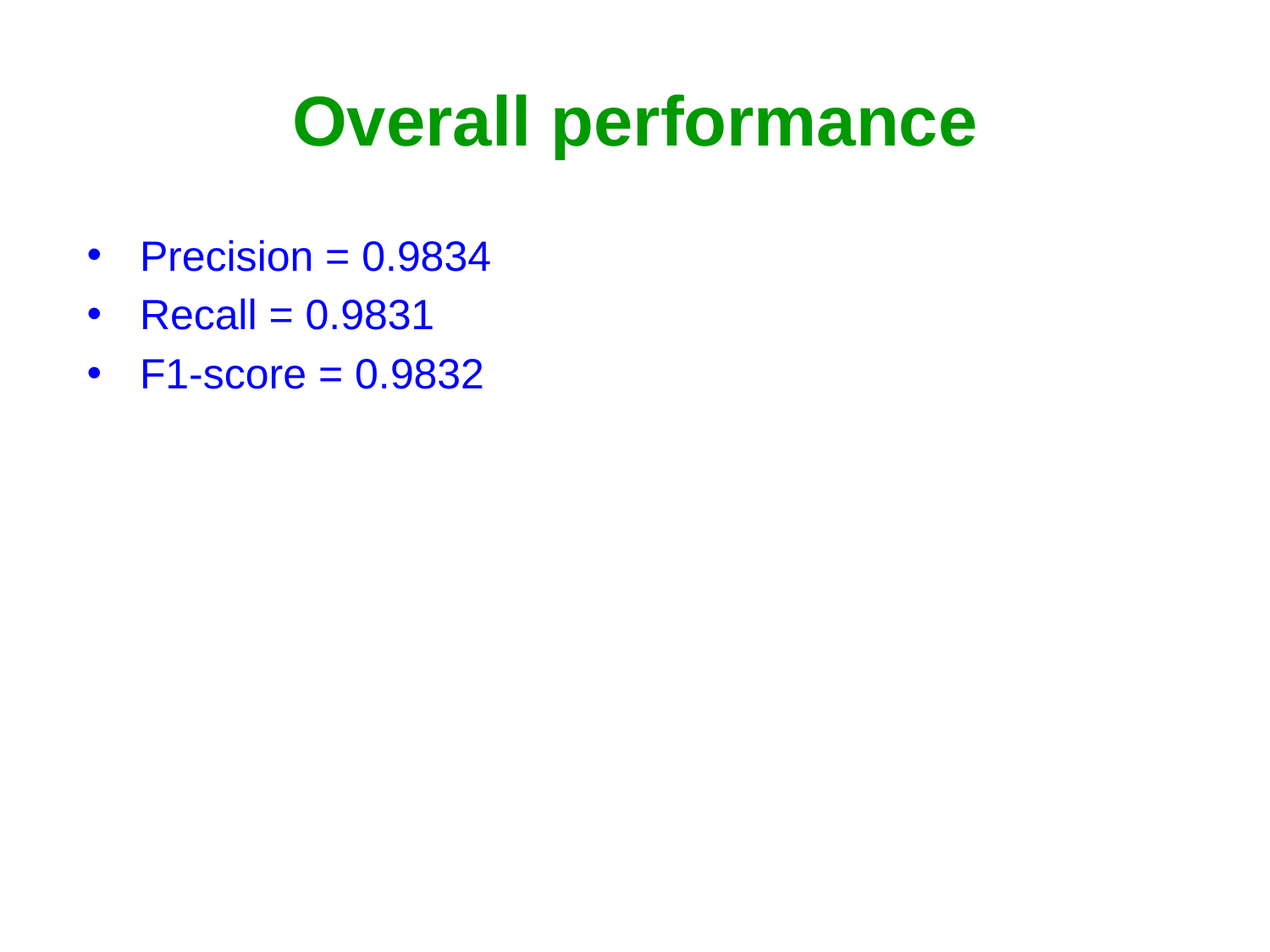

# Overall performance
Precision = 0.9834
Recall = 0.9831
F1-score = 0.9832